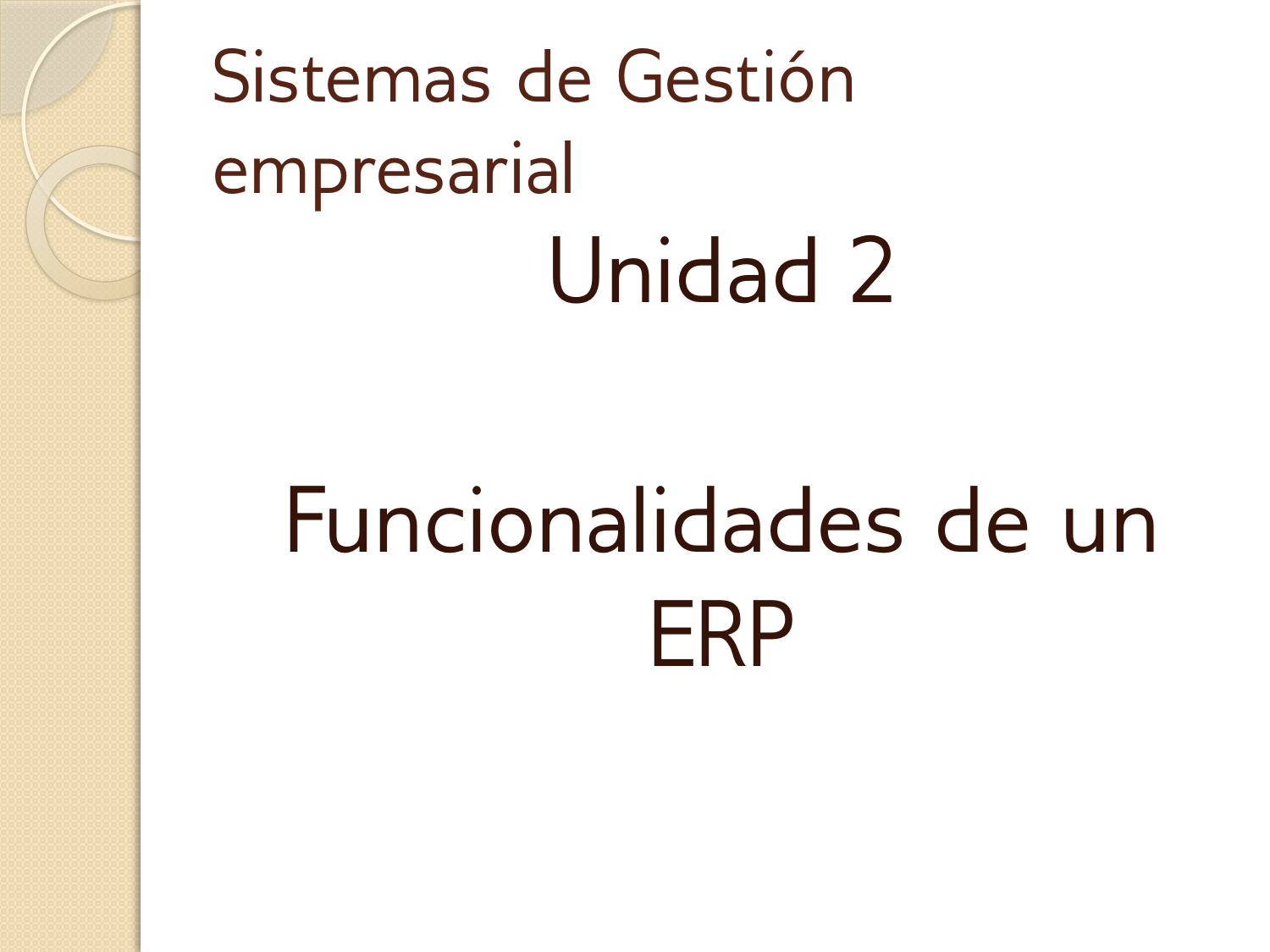

# Sistemas de Gestión empresarial
Unidad 2

Funcionalidades de un ERP